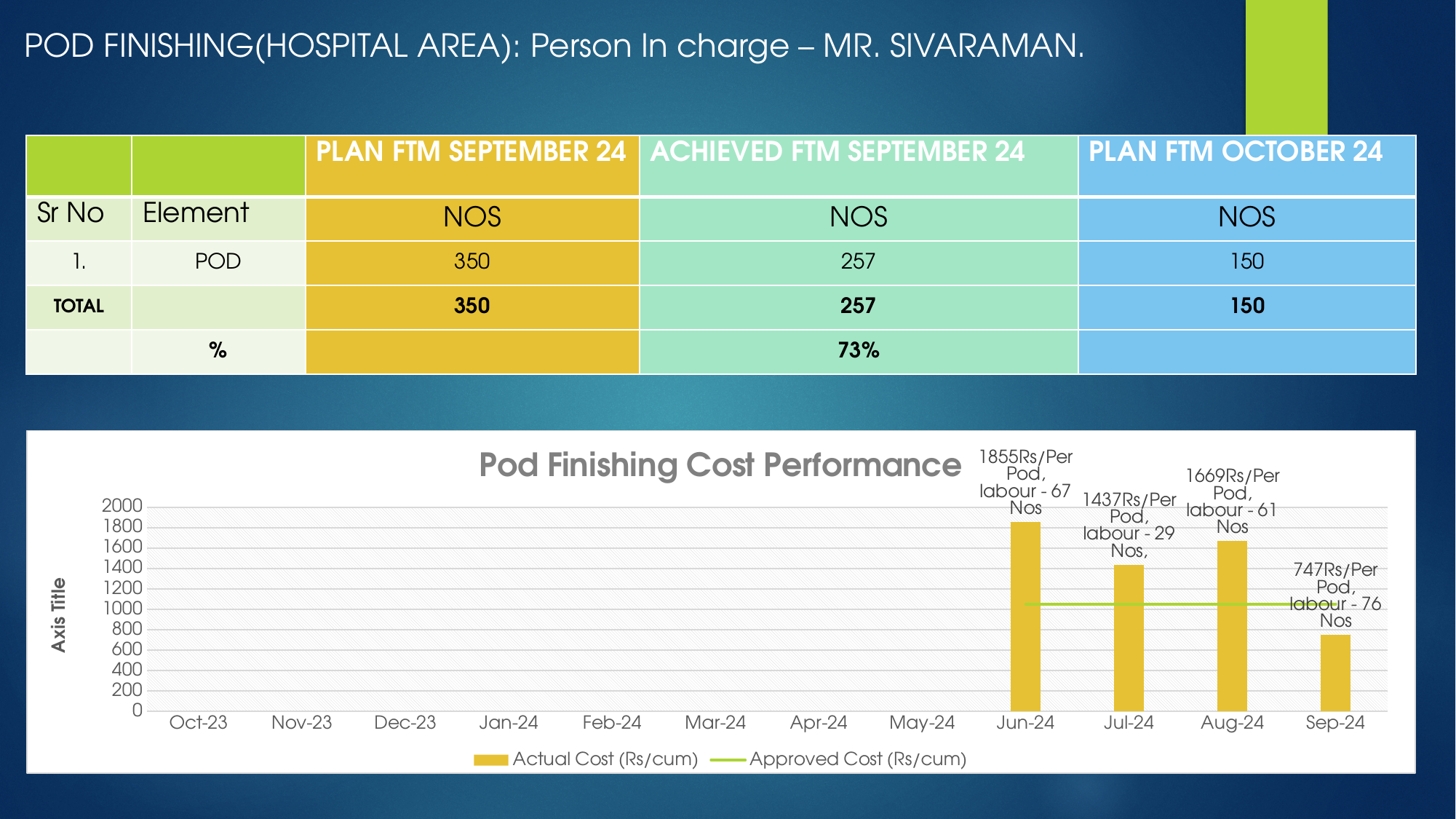

POD FINISHING(HOSPITAL AREA): Person In charge – MR. SIVARAMAN.
|  |  | PLAN FTM SEPTEMBER 24 | ACHIEVED FTM SEPTEMBER 24 | PLAN FTM OCTOBER 24 |
| --- | --- | --- | --- | --- |
| Sr No | Element | NOS | NOS | NOS |
| 1. | POD | 350 | 257 | 150 |
| TOTAL |  | 350 | 257 | 150 |
|  | % |  | 73% |  |

### Chart: Pod Finishing Cost Performance

| Category | Actual Cost (Rs/cum) | Approved Cost (Rs/cum) |
|---|---|---|
| 45200 | None | None |
| 45231 | None | None |
| 45261 | None | None |
| 45292 | None | None |
| 45323 | None | None |
| 45352 | None | None |
| 45383 | None | None |
| 45413 | None | None |
| 45444 | 1855.283078612883 | 1050.0 |
| 45474 | 1437.298495818414 | 1050.0 |
| 45505 | 1669.460195927416 | 1050.0 |
| 45536 | 746.9106092167857 | 1050.0 |